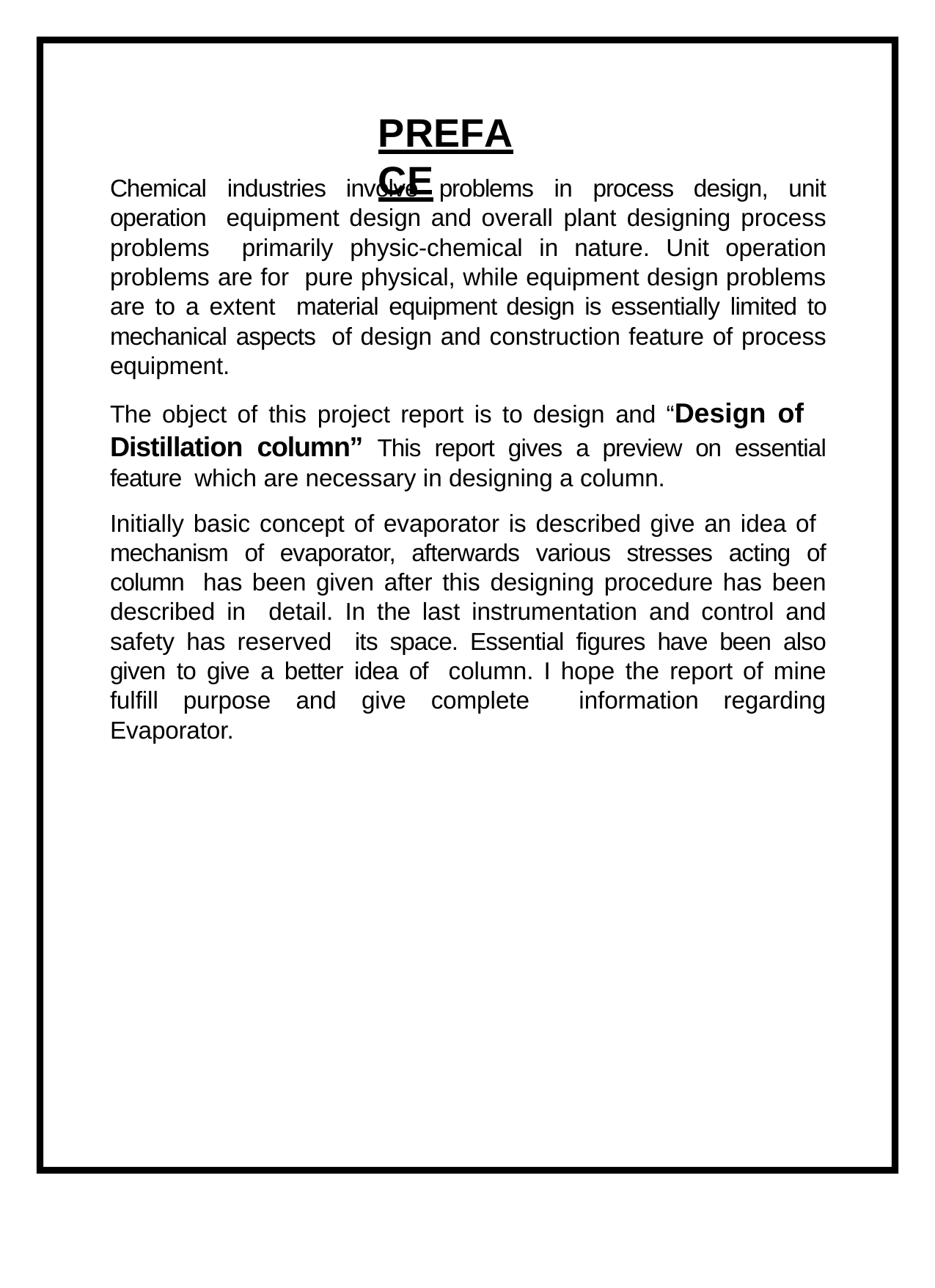

# PREFACE
Chemical industries involve problems in process design, unit operation  equipment design and overall plant designing process problems  primarily physic-chemical in nature. Unit operation problems are for  pure physical, while equipment design problems are to a extent  material equipment design is essentially limited to mechanical aspects  of design and construction feature of process equipment.
The object of this project report is to design and “Design of   Distillation column” This report gives a preview on essential feature  which are necessary in designing a column.
Initially basic concept of evaporator is described give an idea of  mechanism of evaporator, afterwards various stresses acting of column  has been given after this designing procedure has been described in  detail. In the last instrumentation and control and safety has reserved  its space. Essential figures have been also given to give a better idea of  column. I hope the report of mine fulfill purpose and give complete  information regarding Evaporator.